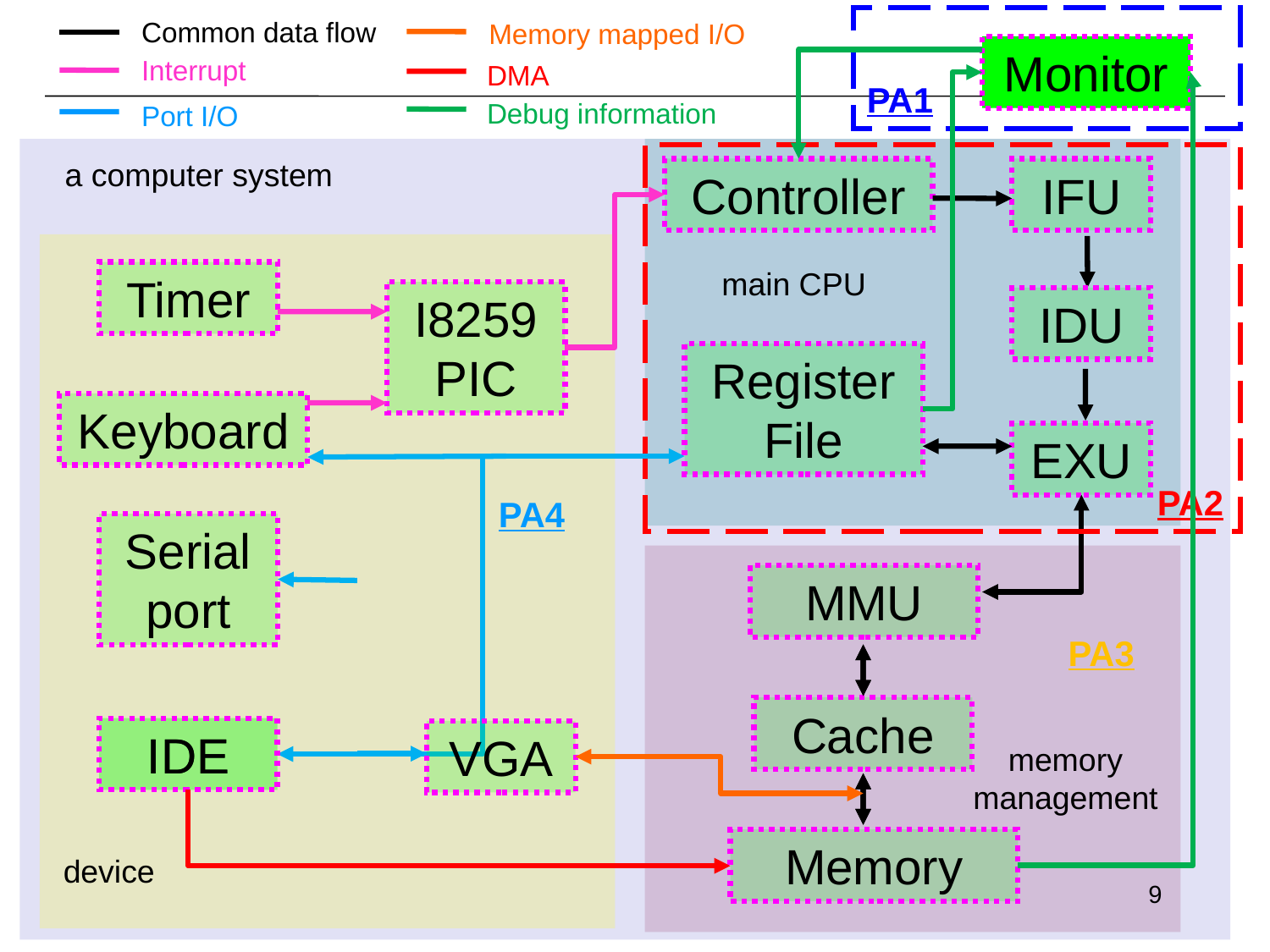

Common data flow
Memory mapped I/O

Interrupt
DMA

Debug information
Port I/O

Monitor
PA1

a computer system
Controller
IFU

main CPU
Timer
I8259 PIC
IDU

Register File

Keyboard

EXU

PA2
PA4
Serial port

MMU
PA3

Cache
IDE
IDE
VGA
memory management

Memory
device
9